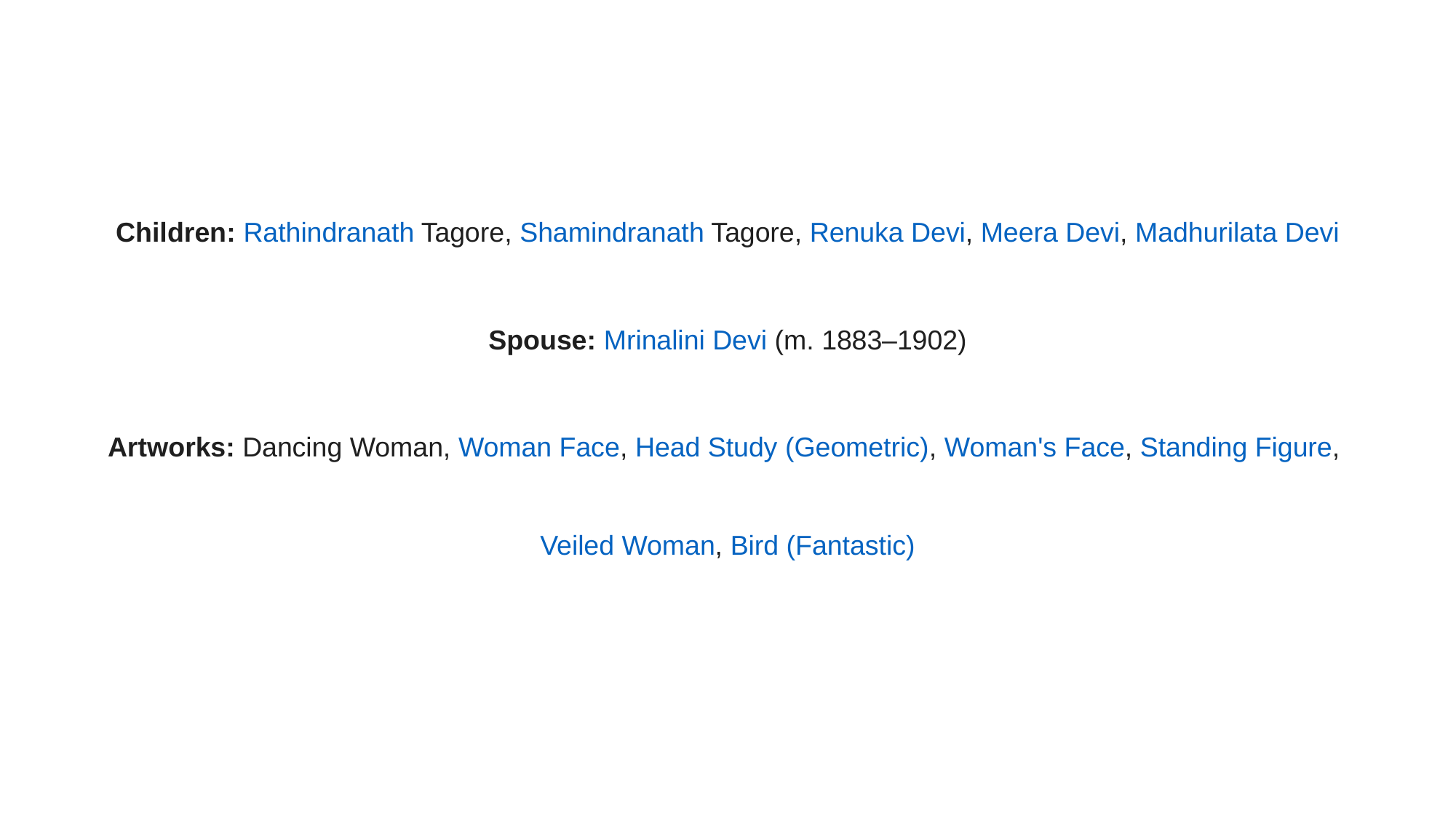

Children: Rathindranath Tagore, Shamindranath Tagore, Renuka Devi, Meera Devi, Madhurilata Devi
Spouse: Mrinalini Devi (m. 1883–1902)
Artworks: Dancing Woman, Woman Face, Head Study (Geometric), Woman's Face, Standing Figure, Veiled Woman, Bird (Fantastic)